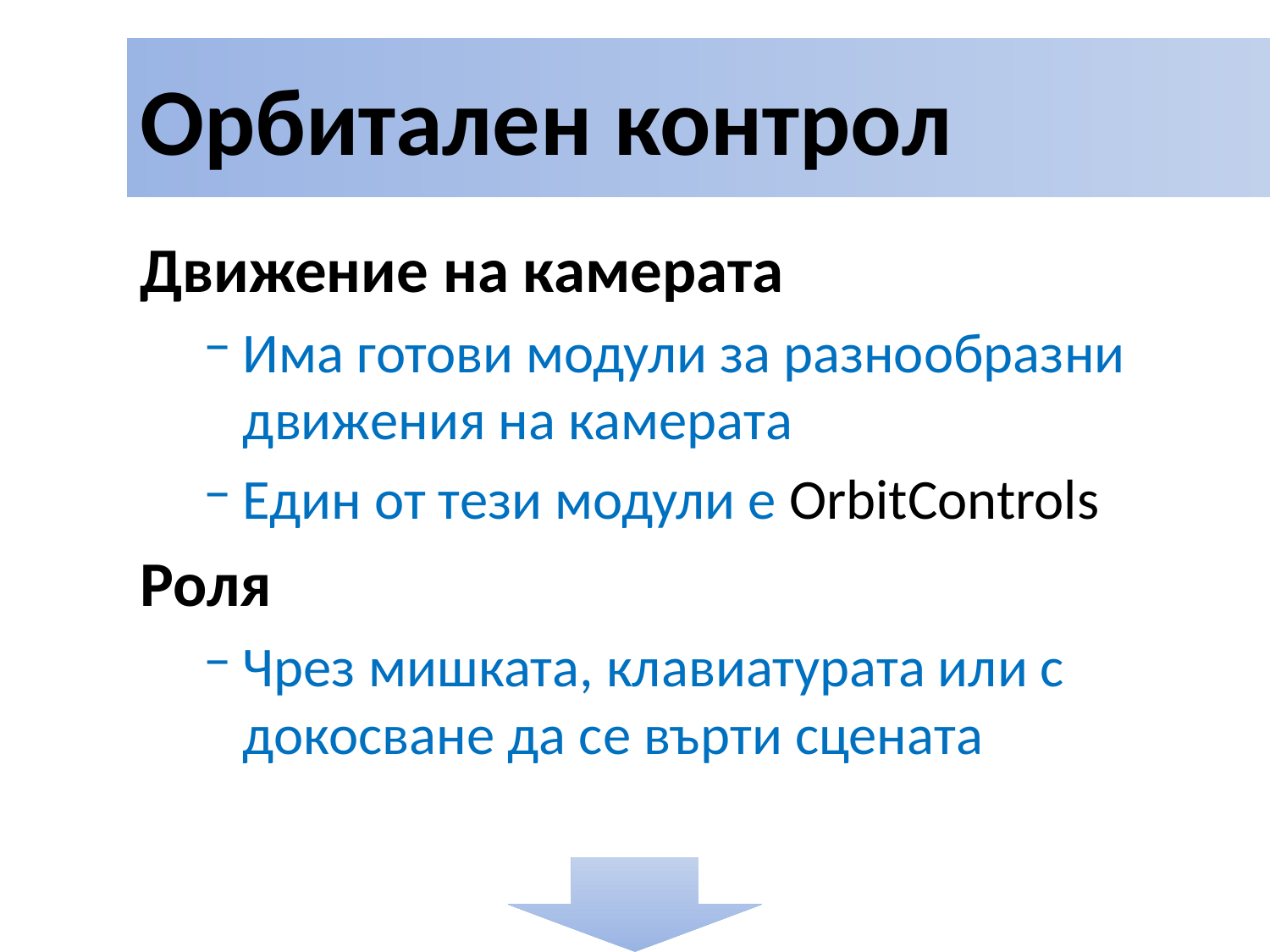

# Орбитален контрол
Движение на камерата
Има готови модули за разнообразни движения на камерата
Един от тези модули е OrbitControls
Роля
Чрез мишката, клавиатурата или с докосване да се върти сцената